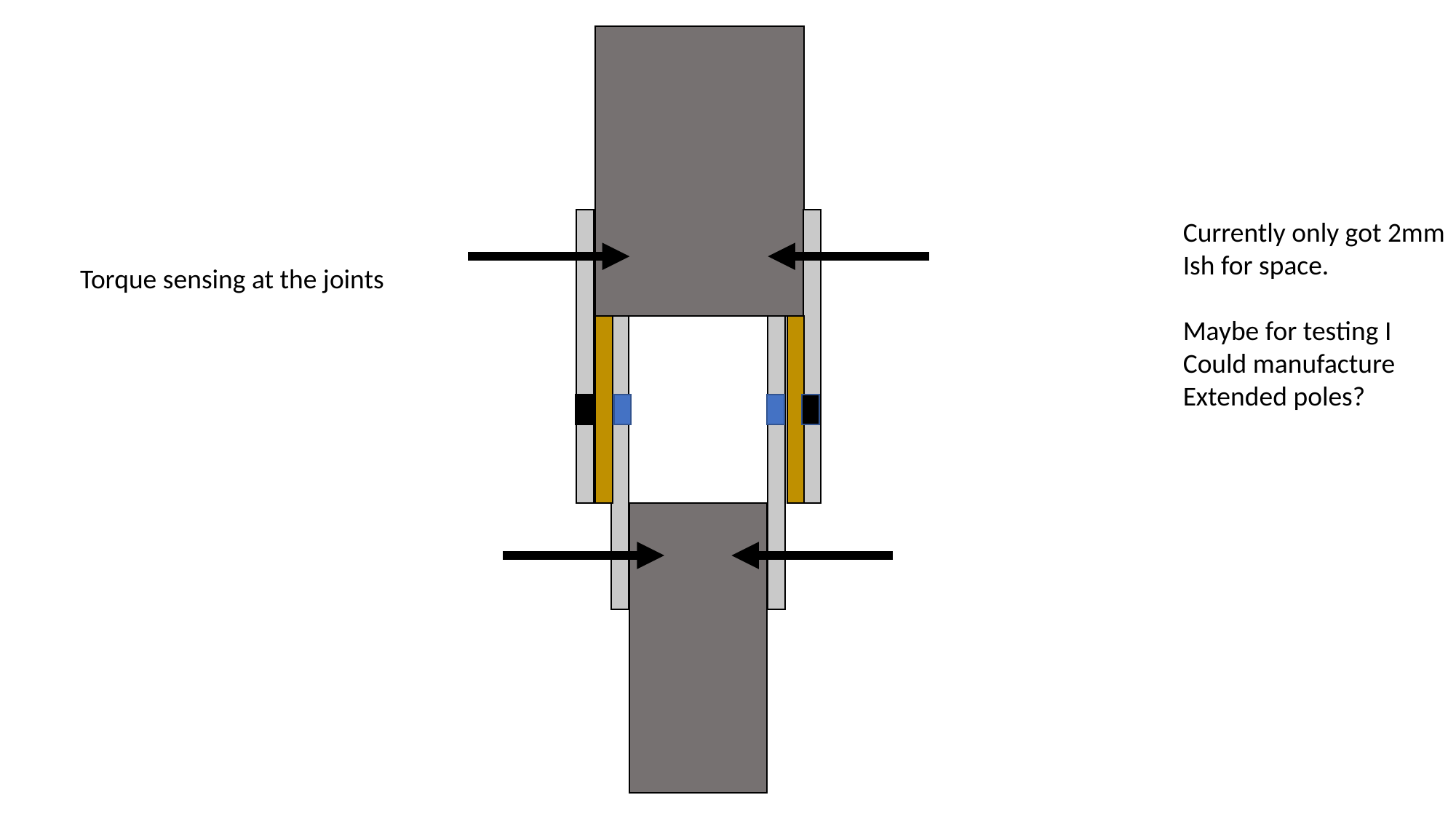

Currently only got 2mm
Ish for space.

Maybe for testing I
Could manufacture
Extended poles?
Torque sensing at the joints